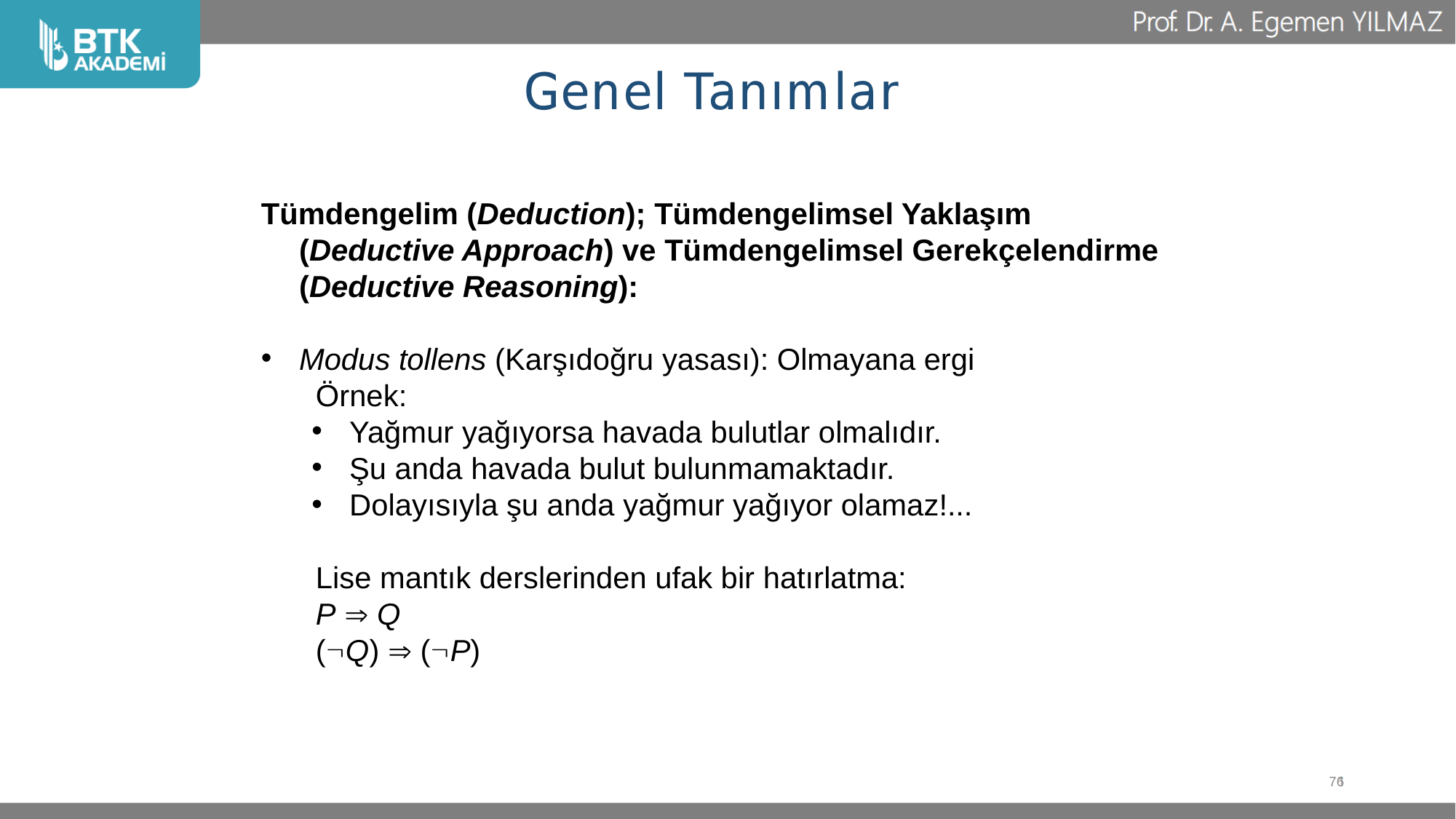

# Genel Tanımlar
Tümdengelim (Deduction); Tümdengelimsel Yaklaşım (Deductive Approach) ve Tümdengelimsel Gerekçelendirme (Deductive Reasoning):

Modus tollens (Karşıdoğru yasası): Olmayana ergi
Örnek:
Yağmur yağıyorsa havada bulutlar olmalıdır.
Şu anda havada bulut bulunmamaktadır.
Dolayısıyla şu anda yağmur yağıyor olamaz!...

Lise mantık derslerinden ufak bir hatırlatma:
P ⇒ Q
(¬Q) ⇒ (¬P)

76